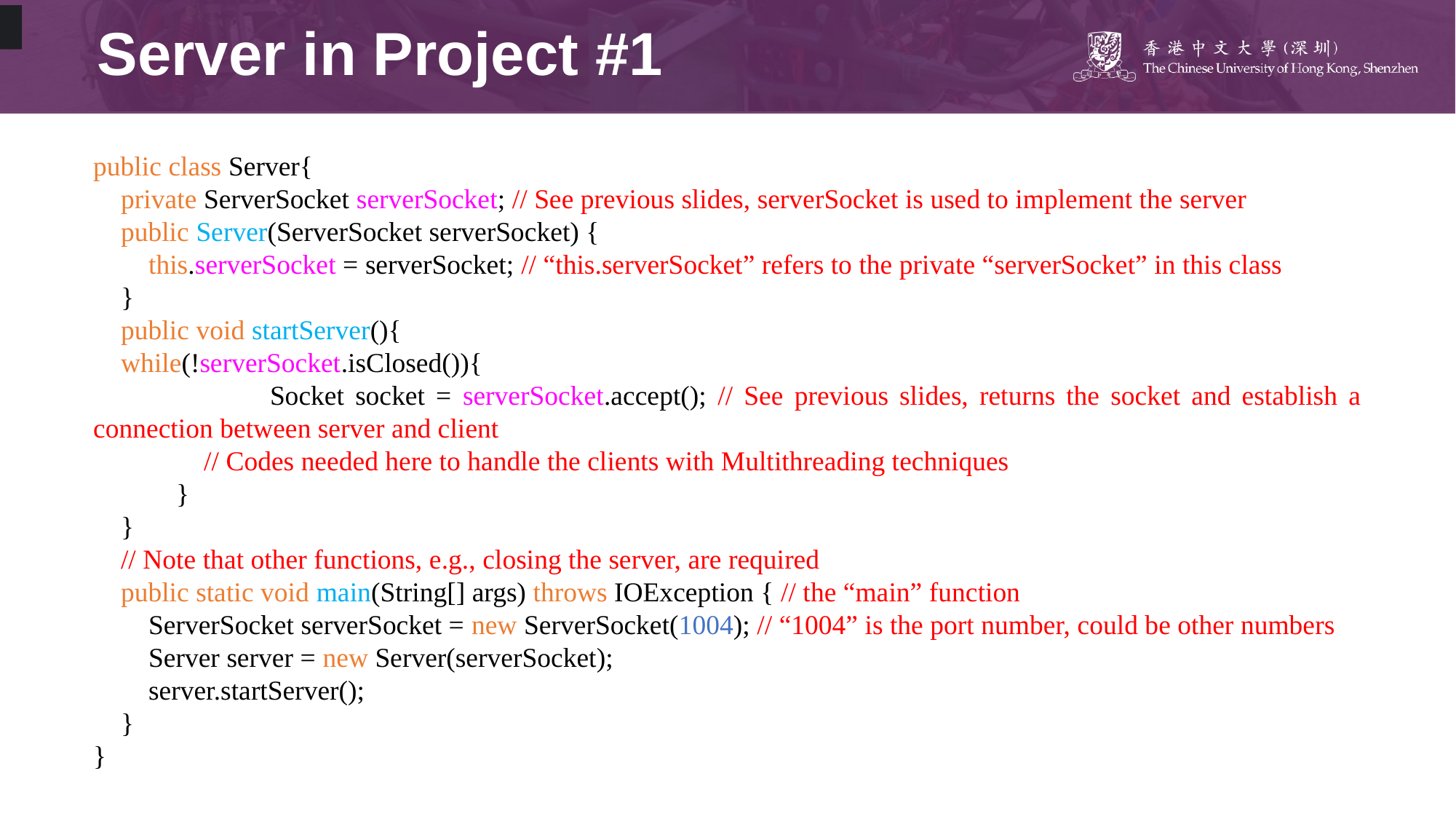

# Server in Project #1
public class Server{
    private ServerSocket serverSocket; // See previous slides, serverSocket is used to implement the server
    public Server(ServerSocket serverSocket) {
        this.serverSocket = serverSocket; // “this.serverSocket” refers to the private “serverSocket” in this class
    }
    public void startServer(){
    while(!serverSocket.isClosed()){
                Socket socket = serverSocket.accept(); // See previous slides, returns the socket and establish a connection between server and client
                // Codes needed here to handle the clients with Multithreading techniques
            }
    }
    // Note that other functions, e.g., closing the server, are required
    public static void main(String[] args) throws IOException { // the “main” function
        ServerSocket serverSocket = new ServerSocket(1004); // “1004” is the port number, could be other numbers
        Server server = new Server(serverSocket);
        server.startServer();
    }
}